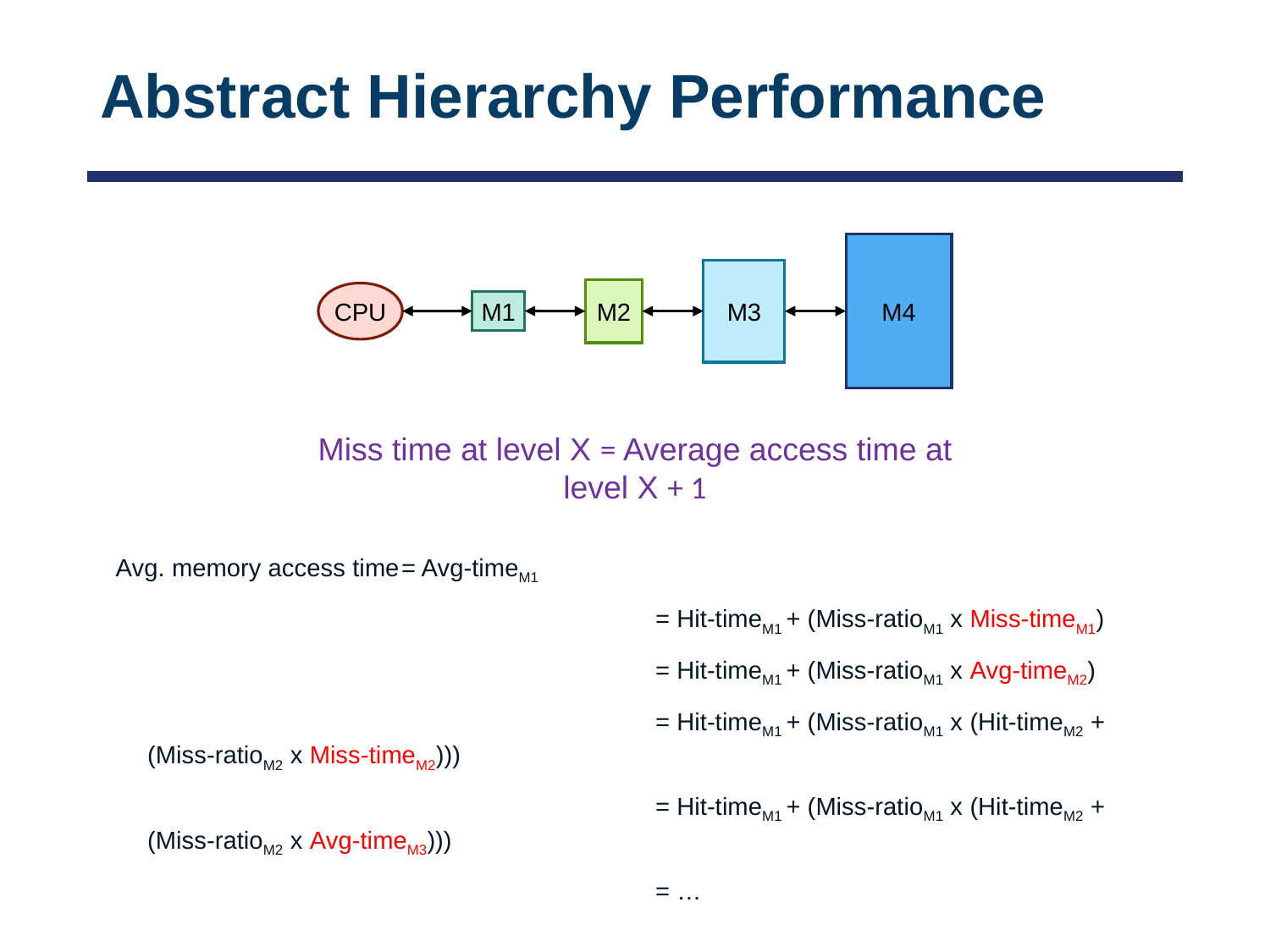

# Abstract Hierarchy Performance
M4
M3
M2
CPU
M1
Miss time at level X = Average access time at level X + 1
Avg. memory access time	= Avg-timeM1
					= Hit-timeM1 + (Miss-ratioM1 x Miss-timeM1)
					= Hit-timeM1 + (Miss-ratioM1 x Avg-timeM2)
					= Hit-timeM1 + (Miss-ratioM1 x (Hit-timeM2 + (Miss-ratioM2 x Miss-timeM2)))
					= Hit-timeM1 + (Miss-ratioM1 x (Hit-timeM2 + (Miss-ratioM2 x Avg-timeM3)))
					= …